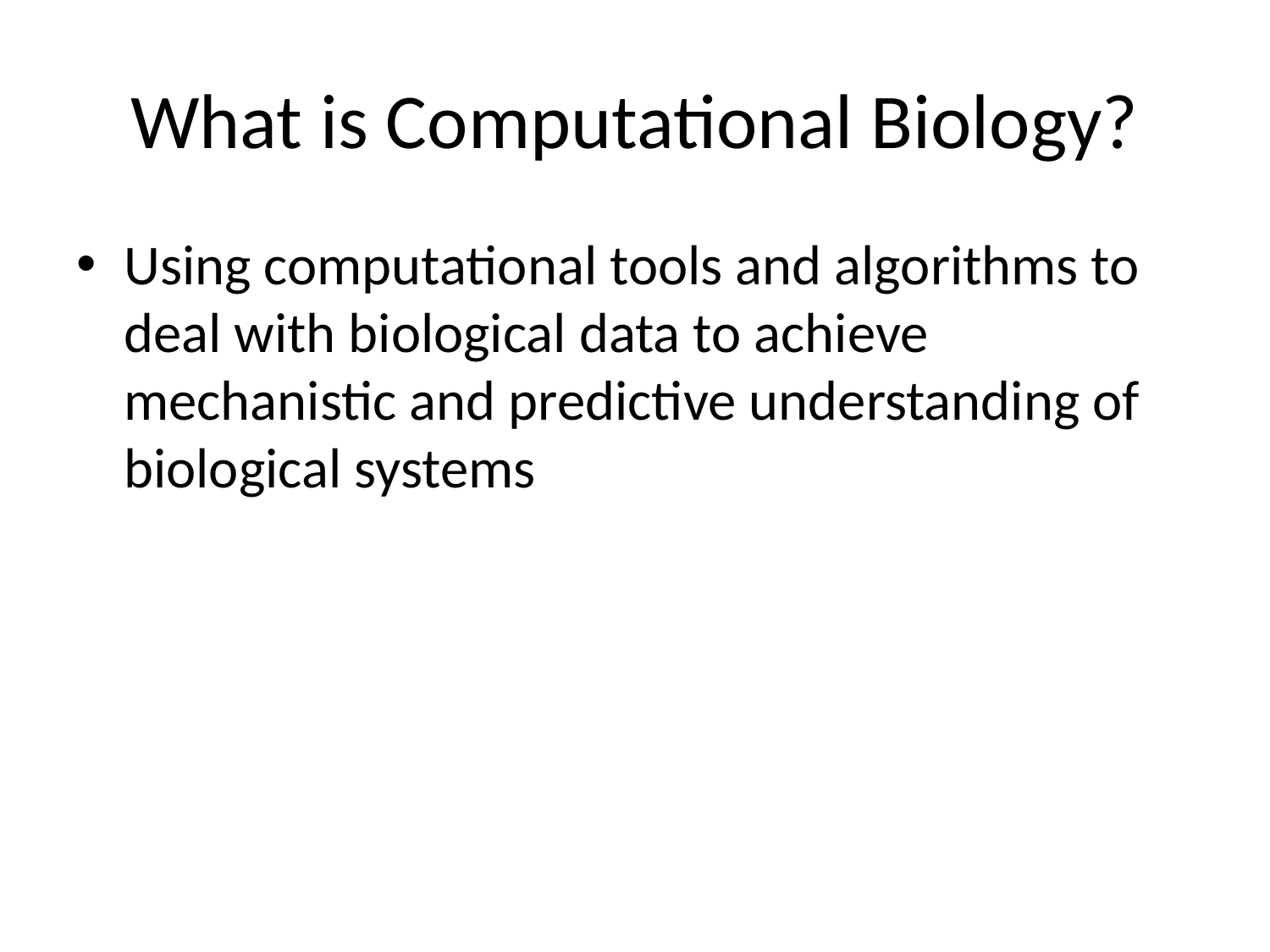

# What is Computational Biology?
Using computational tools and algorithms to deal with biological data to achieve mechanistic and predictive understanding of biological systems